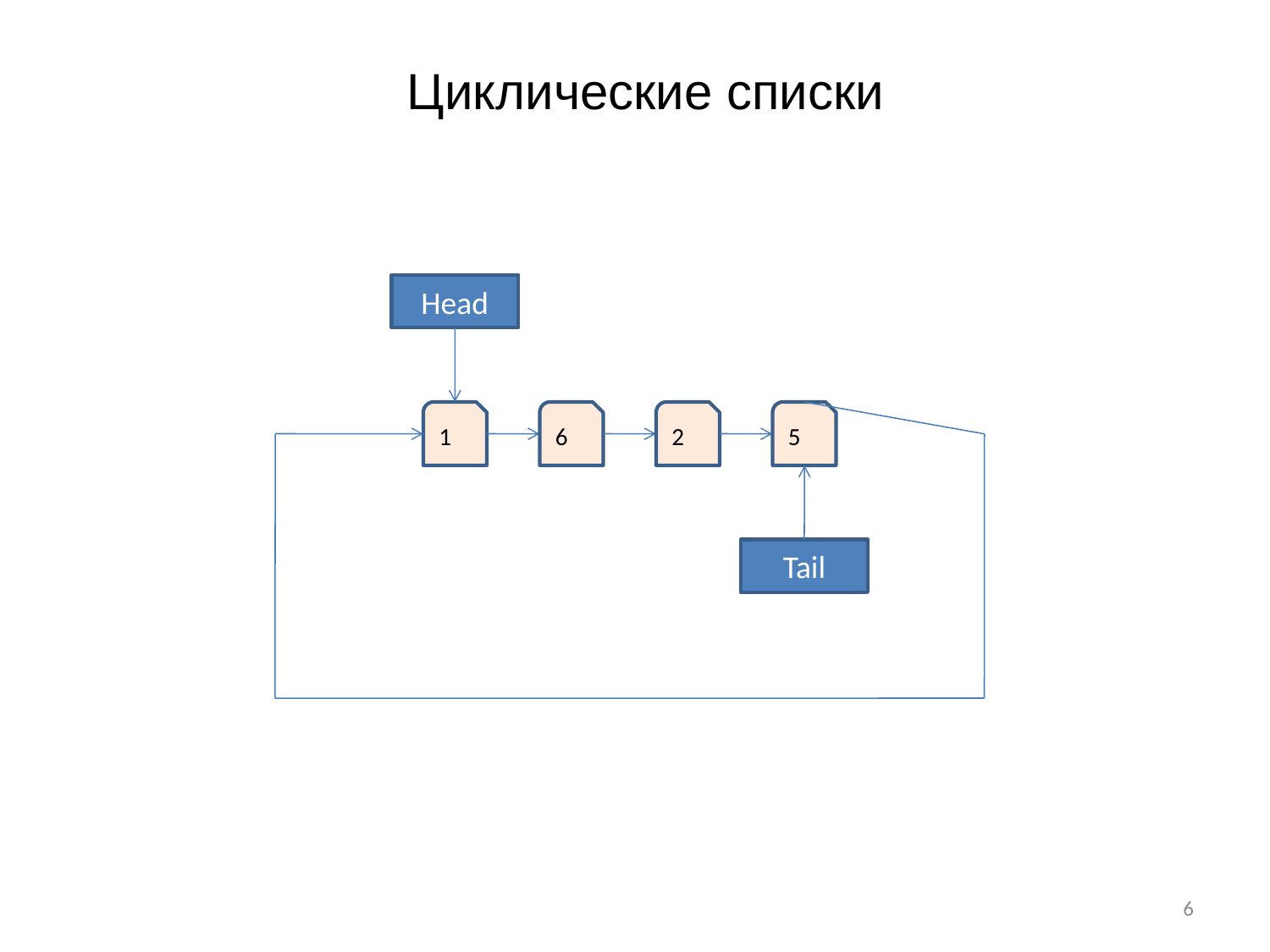

Циклические списки
Head
1
6
2
5
Tail
6